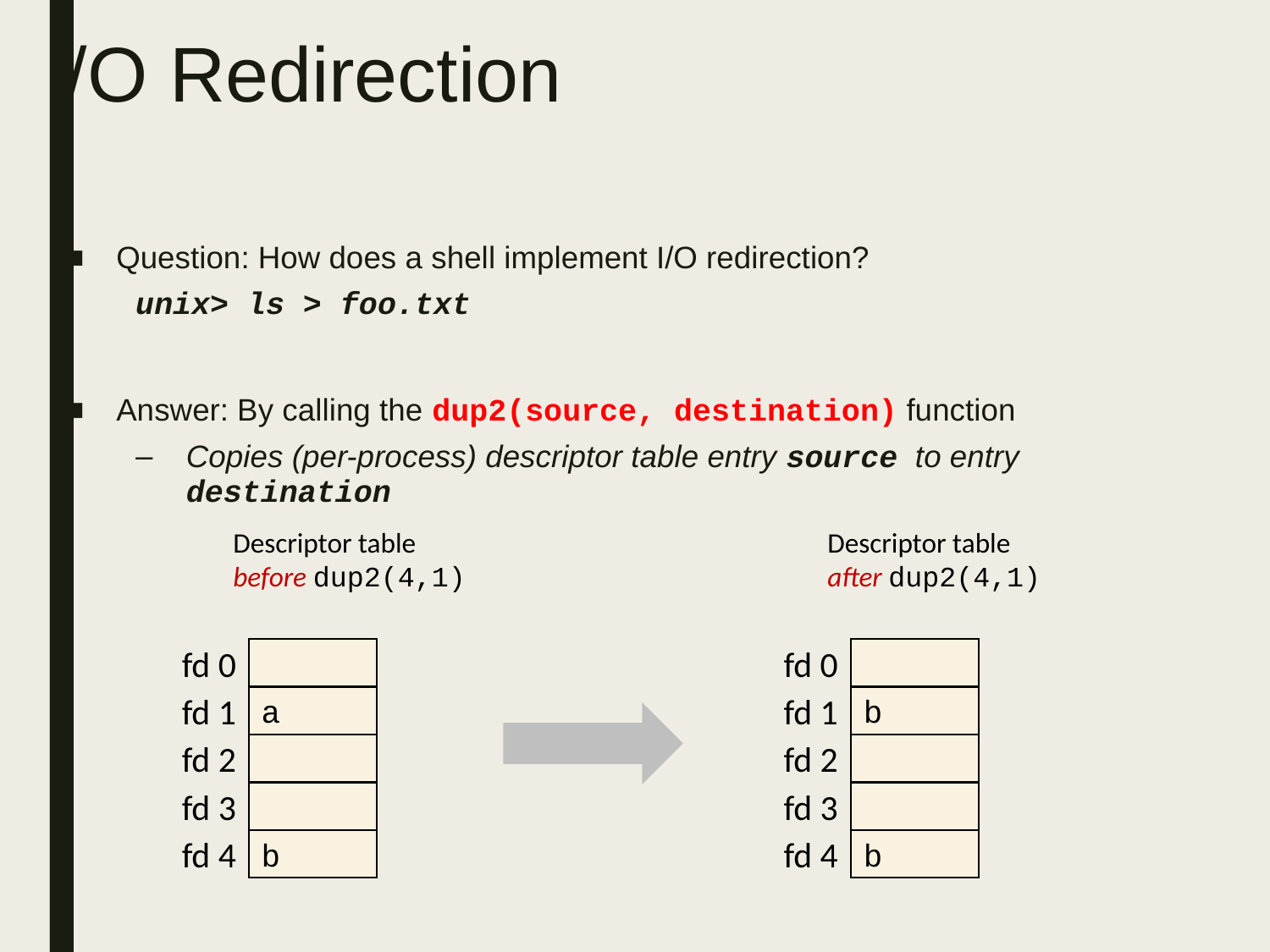

# I/O Redirection
Question: How does a shell implement I/O redirection?
unix> ls > foo.txt

Answer: By calling the dup2(source, destination) function
Copies (per-process) descriptor table entry source  to entry destination
Descriptor table
before dup2(4,1)
Descriptor table
after dup2(4,1)
fd 0

a
fd 1
fd 2

fd 3

fd 4
b
fd 0

b
fd 1
fd 2

fd 3

fd 4
b